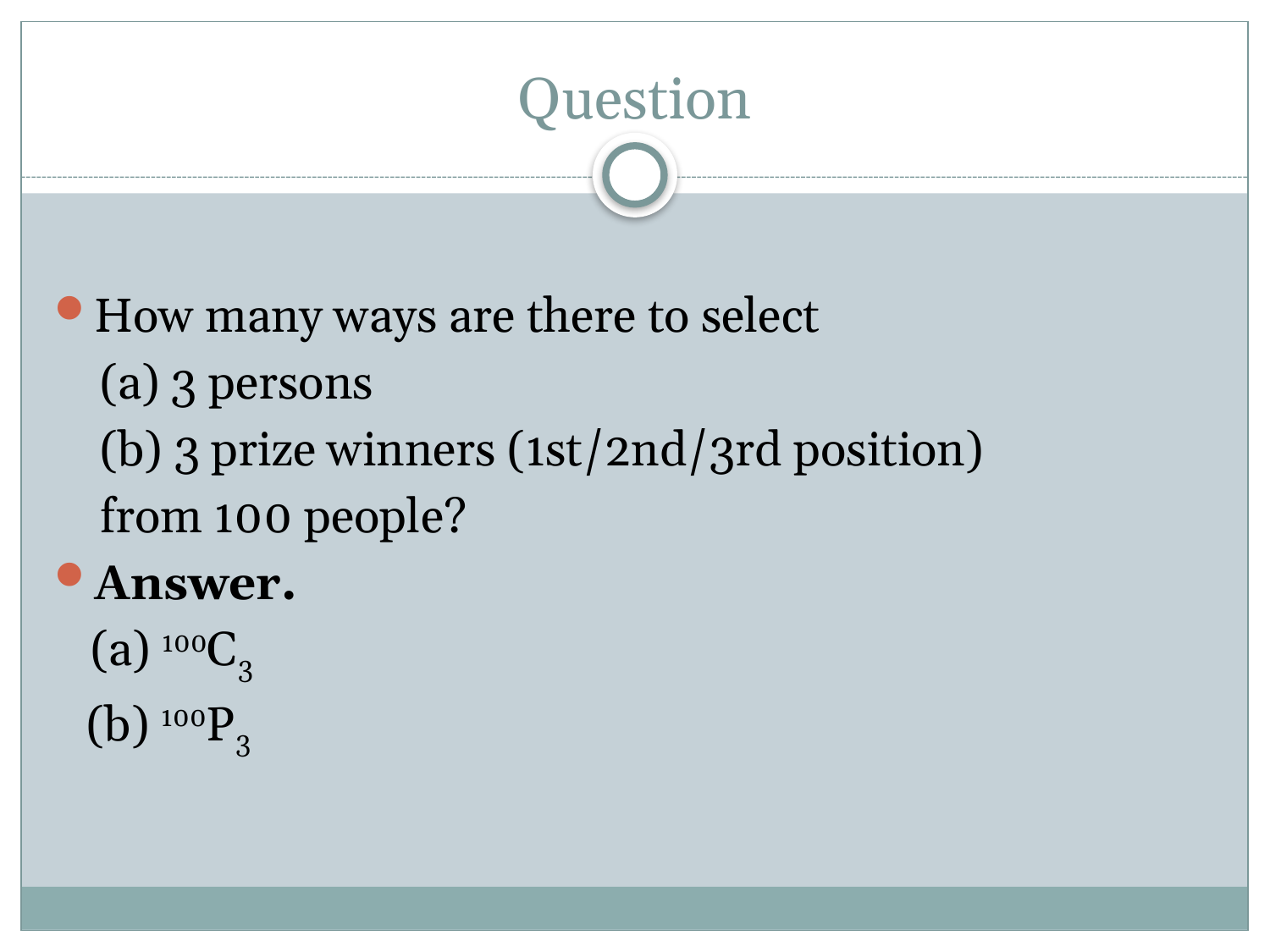

# Question

How many ways are there to select
    (a) 3 persons
    (b) 3 prize winners (1st/2nd/3rd position)
    from 100 people?
Answer.
   (a) 100C3
     (b) 100P3